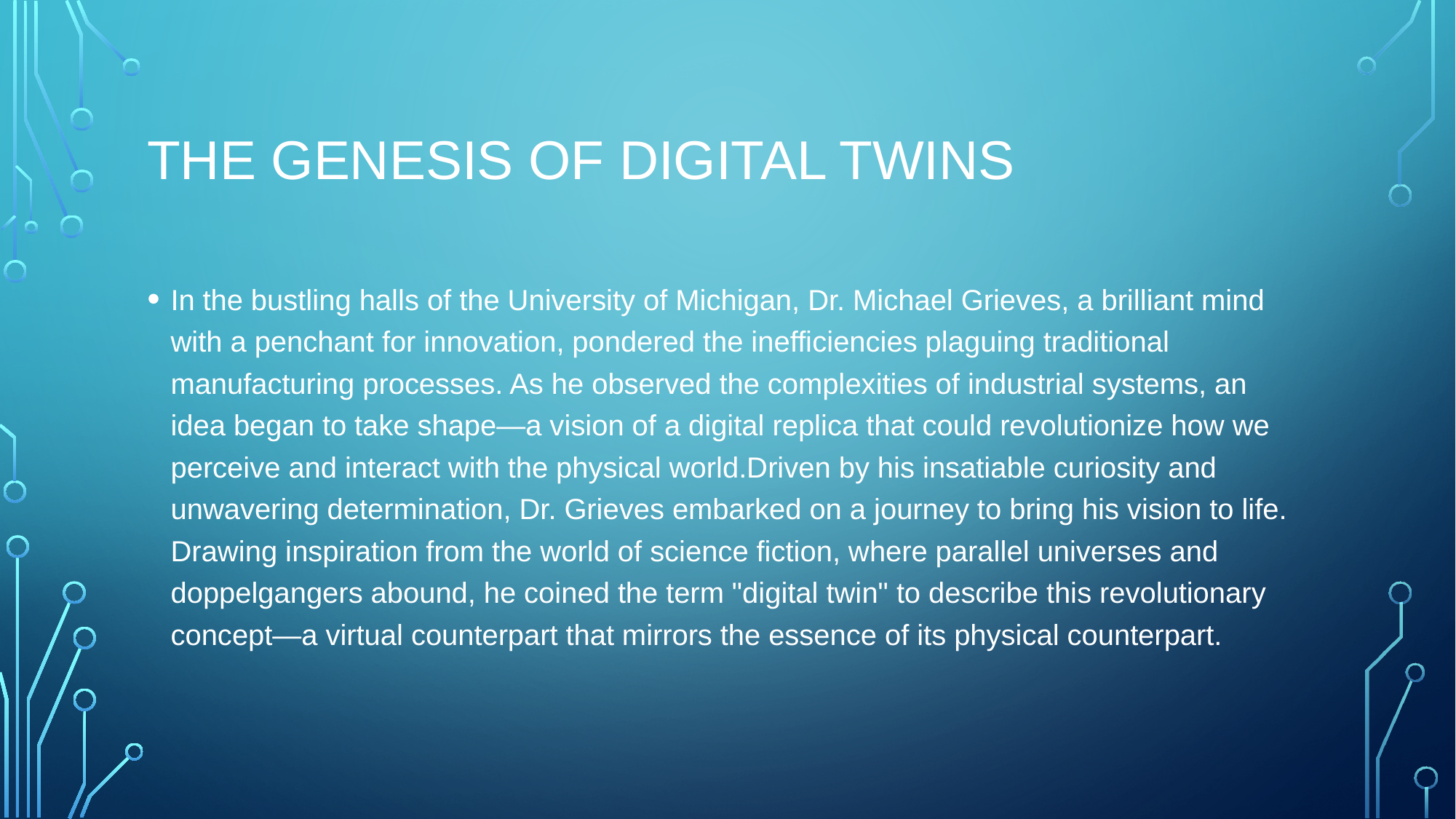

# The Genesis of Digital Twins
In the bustling halls of the University of Michigan, Dr. Michael Grieves, a brilliant mind with a penchant for innovation, pondered the inefficiencies plaguing traditional manufacturing processes. As he observed the complexities of industrial systems, an idea began to take shape—a vision of a digital replica that could revolutionize how we perceive and interact with the physical world.Driven by his insatiable curiosity and unwavering determination, Dr. Grieves embarked on a journey to bring his vision to life. Drawing inspiration from the world of science fiction, where parallel universes and doppelgangers abound, he coined the term "digital twin" to describe this revolutionary concept—a virtual counterpart that mirrors the essence of its physical counterpart.